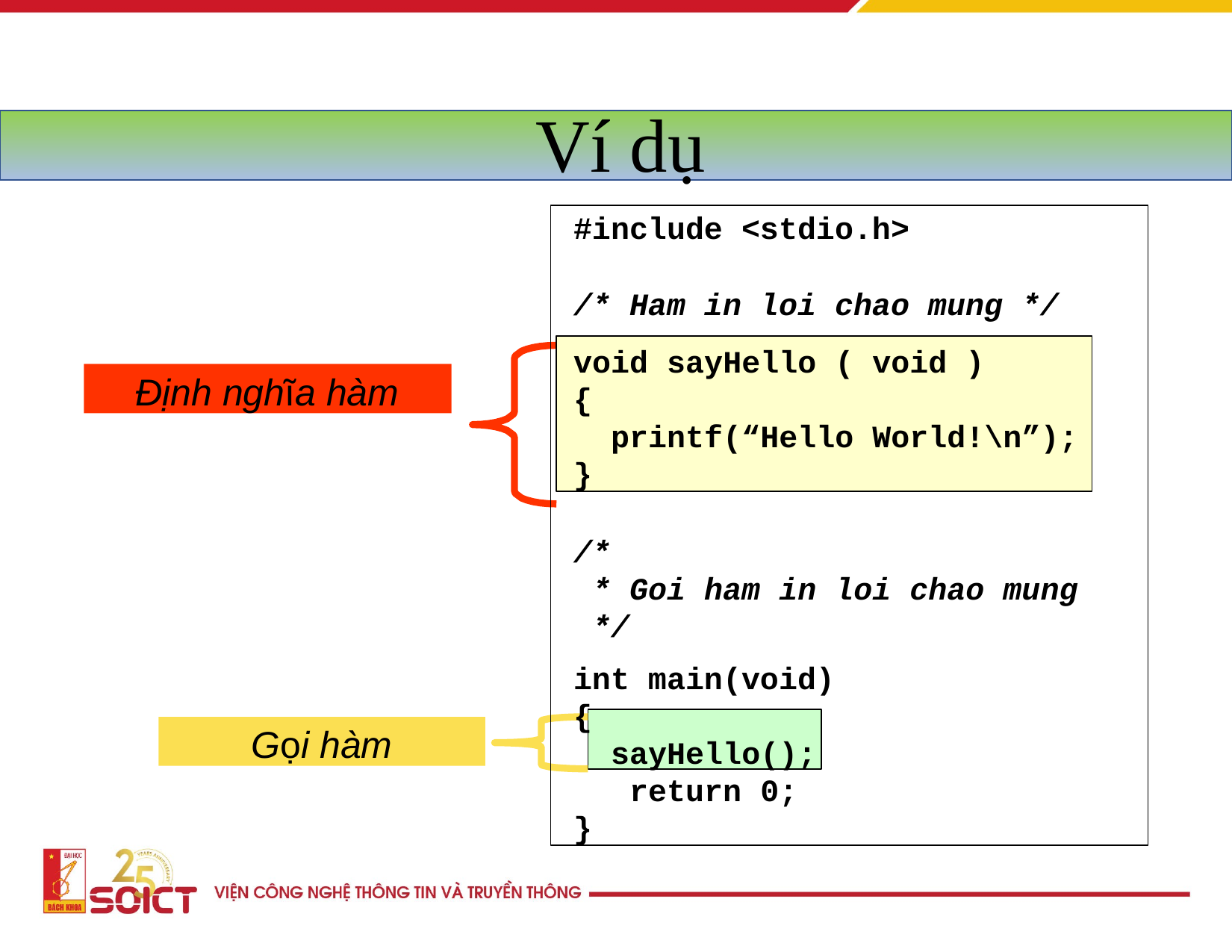

# Ví dụ

#include <stdio.h>

/* Ham in loi chao mung */

/*
* Goi ham in loi chao mung
*/
int main(void)
{
sayHello();  return 0;
}
void sayHello ( void )
{
printf(“Hello World!\n”);
}

Định nghĩa hàm

Gọi hàm